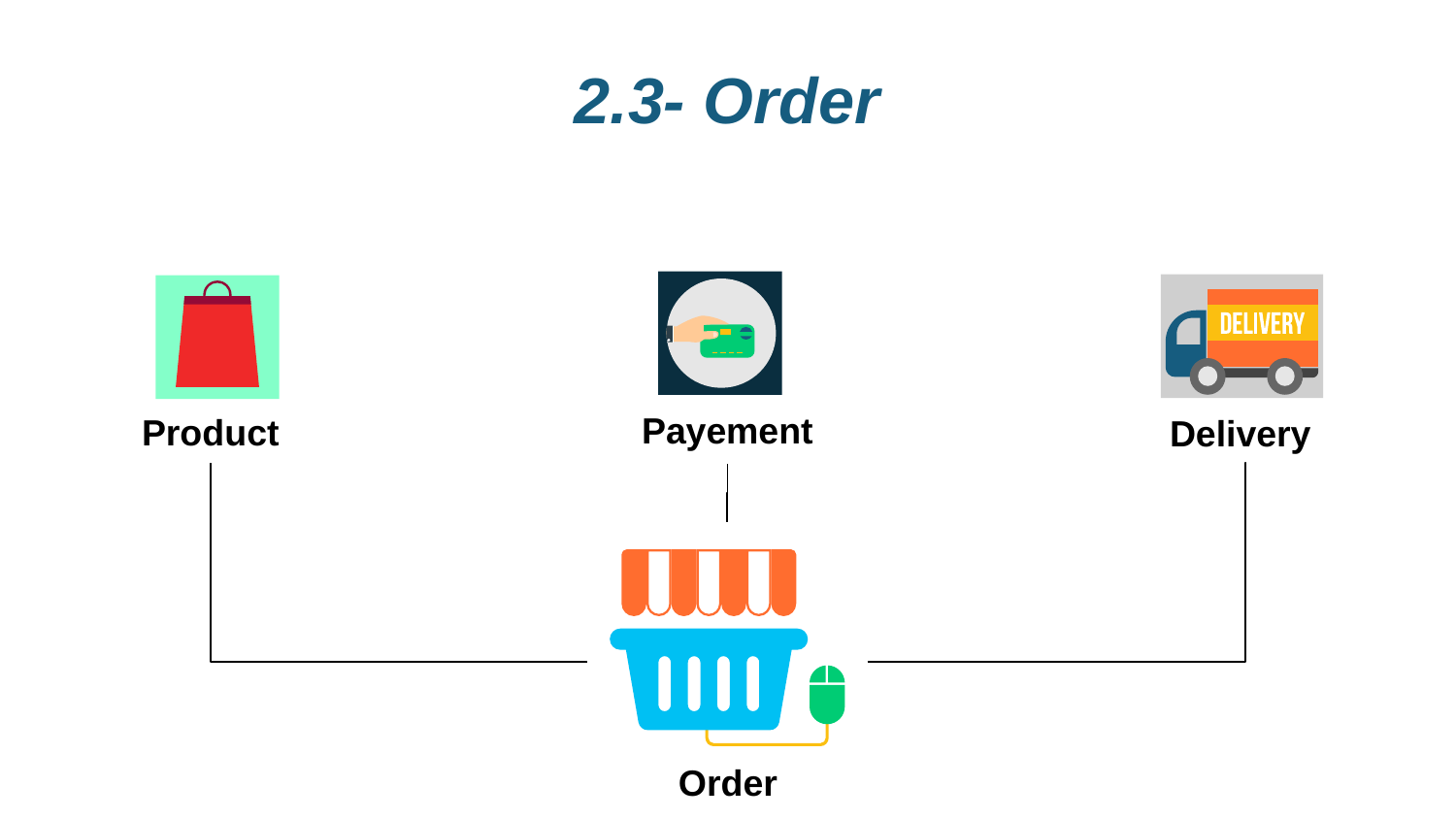

# 2.3- Order

Product
Delivery
Payement

Order